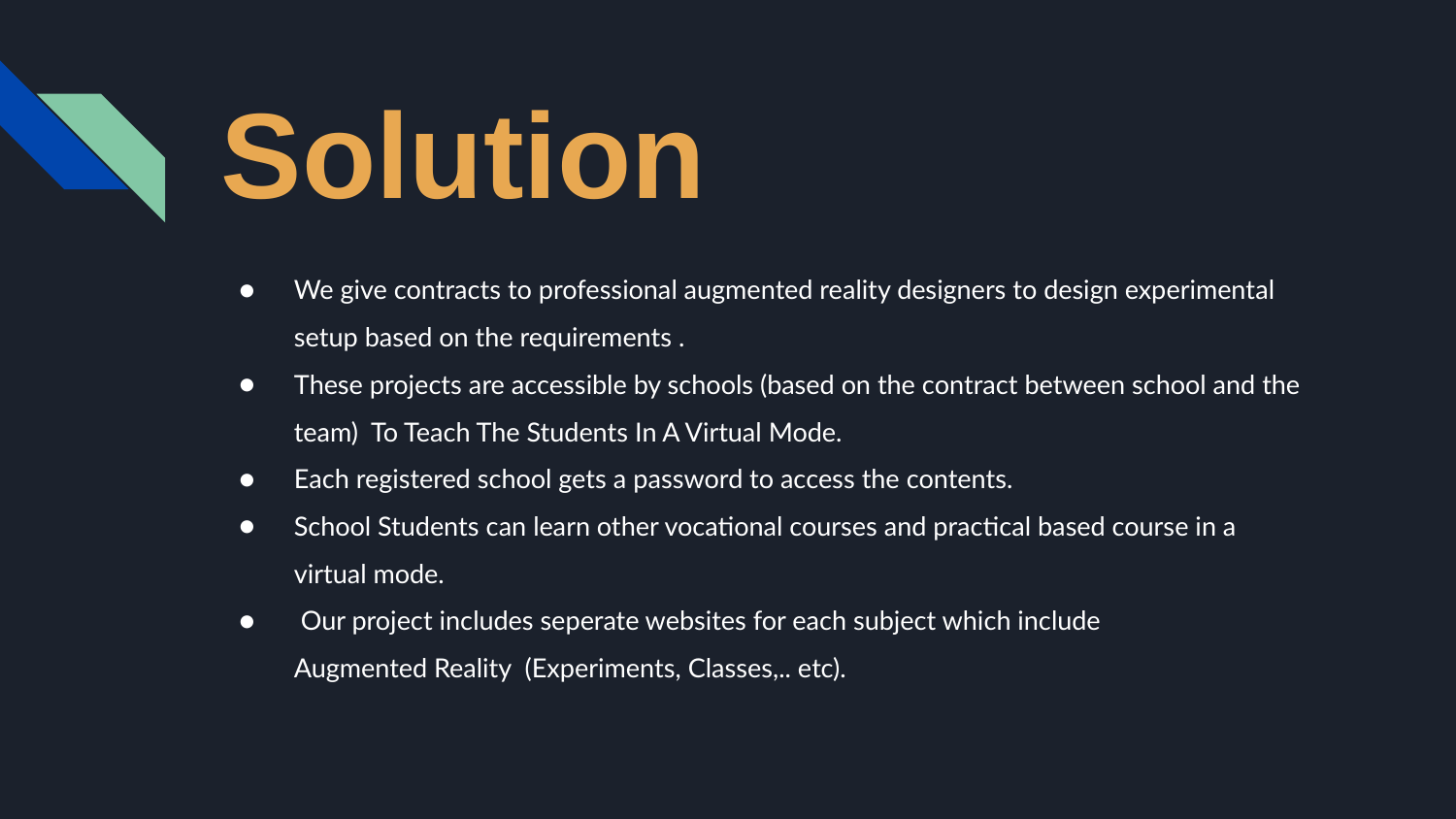

# Solution
We give contracts to professional augmented reality designers to design experimental setup based on the requirements .
These projects are accessible by schools (based on the contract between school and the team)  To Teach The Students In A Virtual Mode.
Each registered school gets a password to access the contents.
School Students can learn other vocational courses and practical based course in a virtual mode.
 Our project includes seperate websites for each subject which include              Augmented Reality  (Experiments, Classes,.. etc).